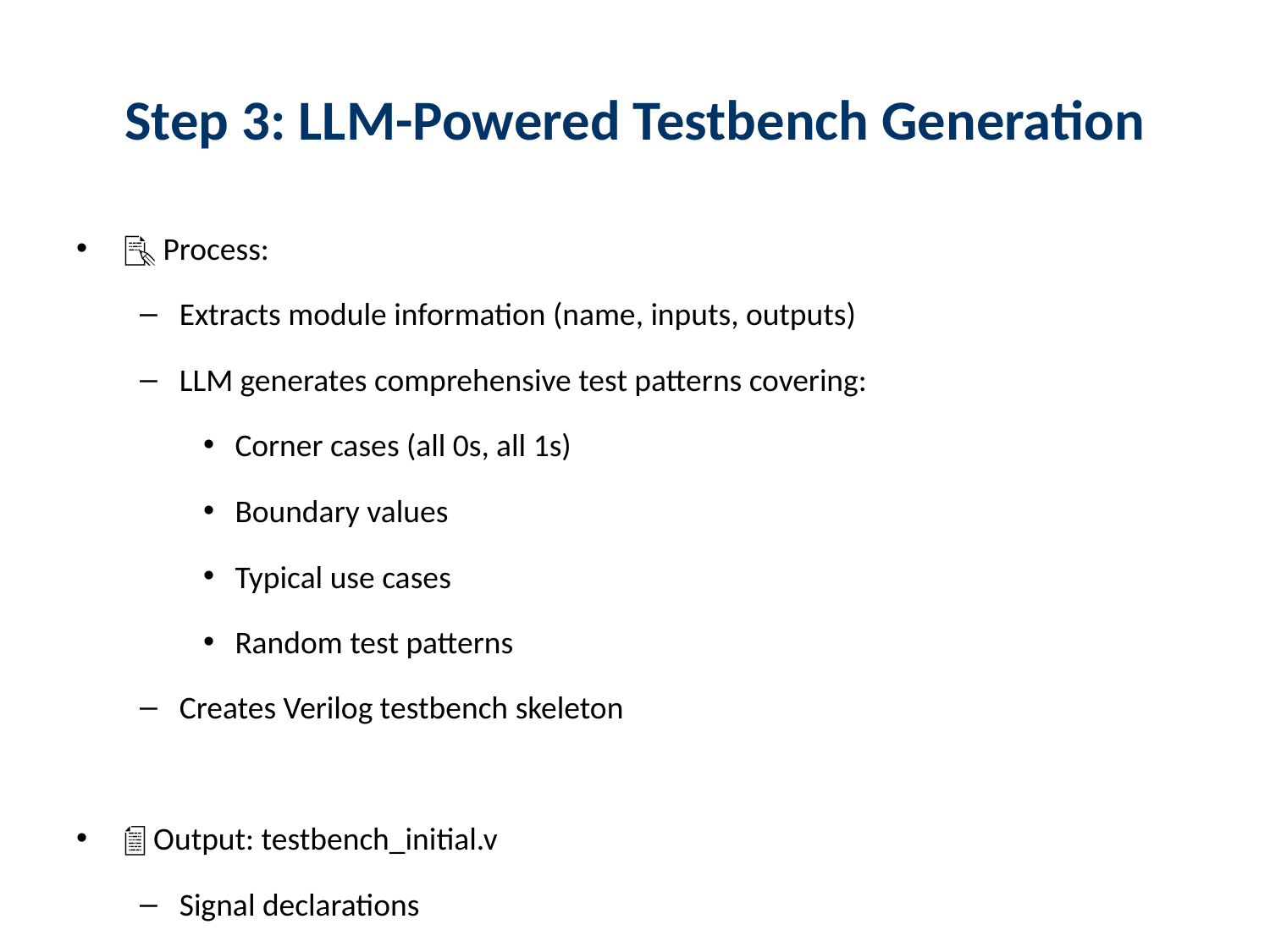

# Step 3: LLM-Powered Testbench Generation
📝 Process:
Extracts module information (name, inputs, outputs)
LLM generates comprehensive test patterns covering:
Corner cases (all 0s, all 1s)
Boundary values
Typical use cases
Random test patterns
Creates Verilog testbench skeleton

📄 Output: testbench_initial.v
Signal declarations
Module instantiation
Test pattern application
Basic $display statements
⚠️ Does NOT contain expected outputs yet